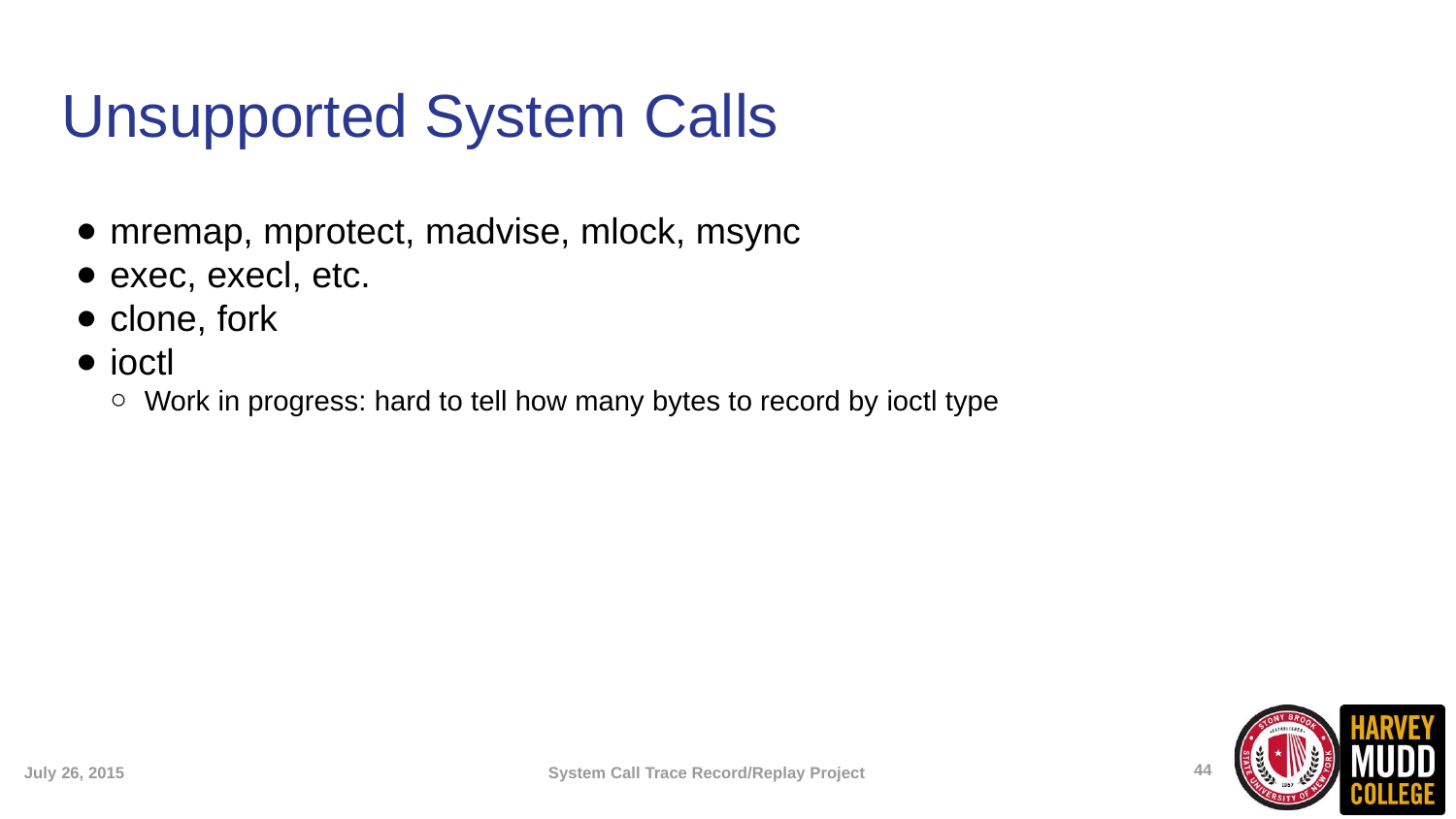

Unsupported System Calls
mremap, mprotect, madvise, mlock, msync
exec, execl, etc.
clone, fork
ioctl
Work in progress: hard to tell how many bytes to record by ioctl type
44
July 26, 2015
System Call Trace Record/Replay Project